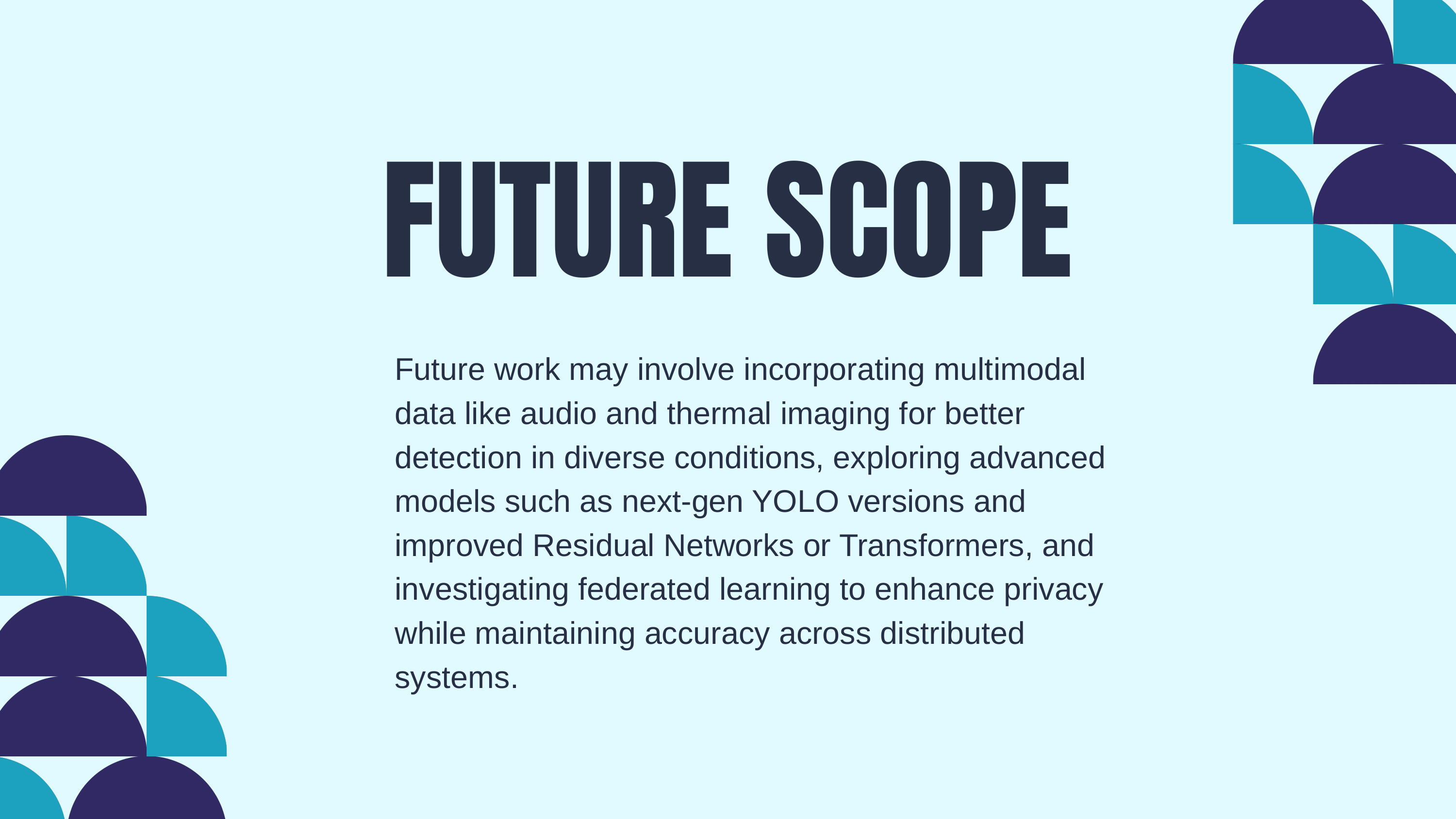

FUTURE SCOPE

Future work may involve incorporating multimodal data like audio and thermal imaging for better detection in diverse conditions, exploring advanced models such as next-gen YOLO versions and improved Residual Networks or Transformers, and investigating federated learning to enhance privacy while maintaining accuracy across distributed systems.